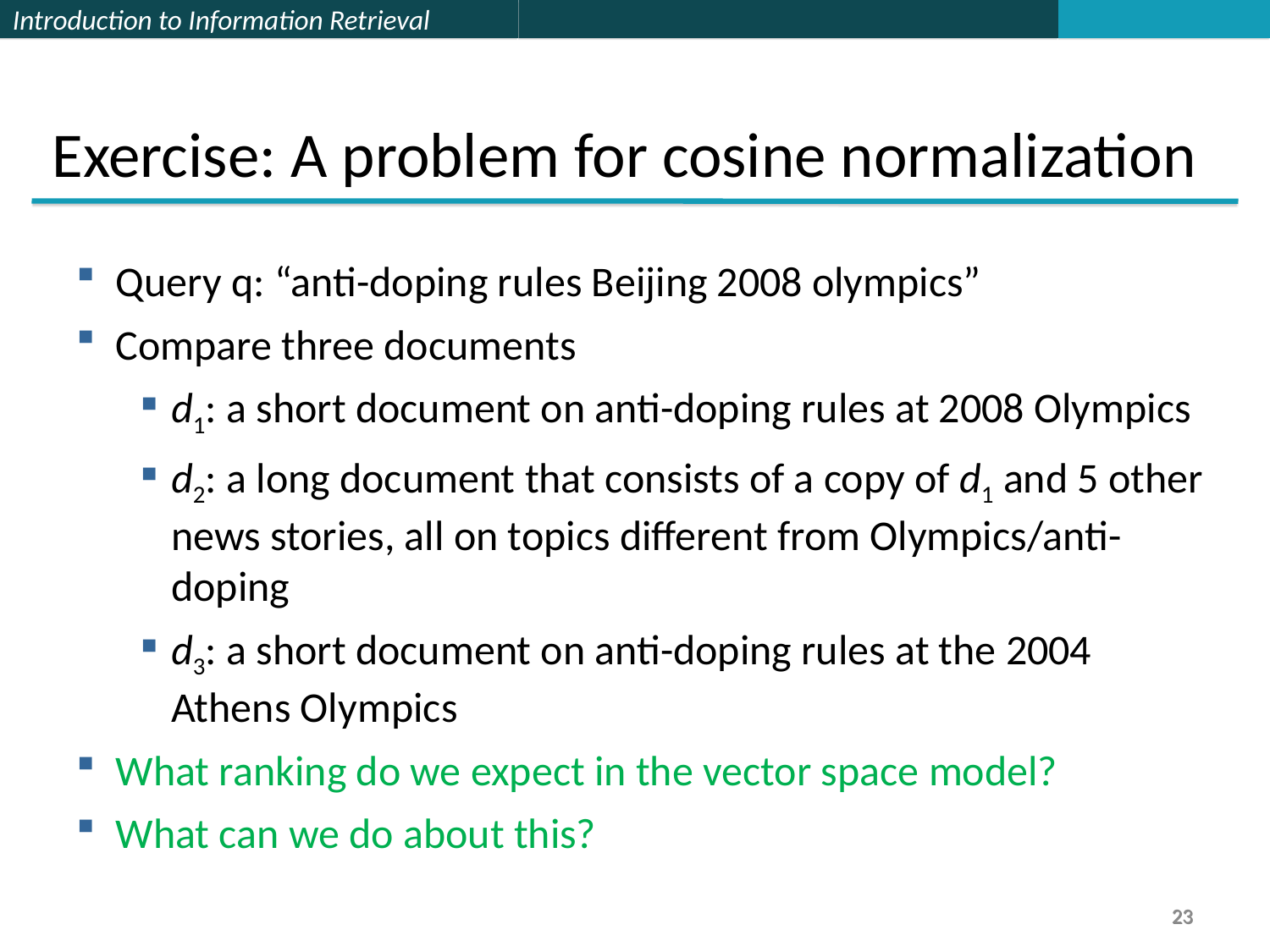

Exercise: A problem for cosine normalization
Query q: “anti-doping rules Beijing 2008 olympics”
Compare three documents
d1: a short document on anti-doping rules at 2008 Olympics
d2: a long document that consists of a copy of d1 and 5 other news stories, all on topics different from Olympics/anti-doping
d3: a short document on anti-doping rules at the 2004 Athens Olympics
What ranking do we expect in the vector space model?
What can we do about this?

23
23